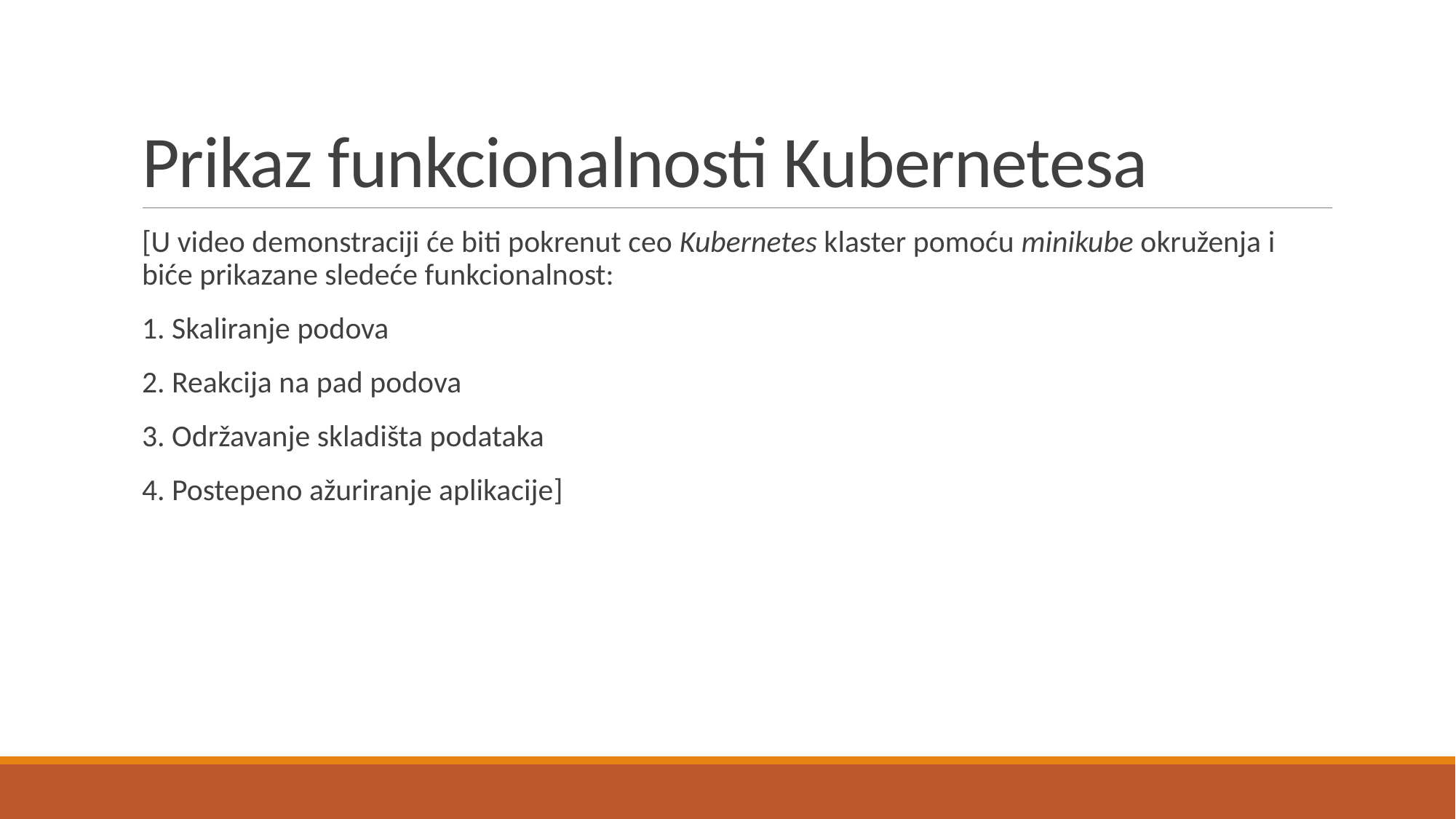

# Prikaz funkcionalnosti Kubernetesa
[U video demonstraciji će biti pokrenut ceo Kubernetes klaster pomoću minikube okruženja i biće prikazane sledeće funkcionalnost:
1. Skaliranje podova
2. Reakcija na pad podova
3. Održavanje skladišta podataka
4. Postepeno ažuriranje aplikacije]